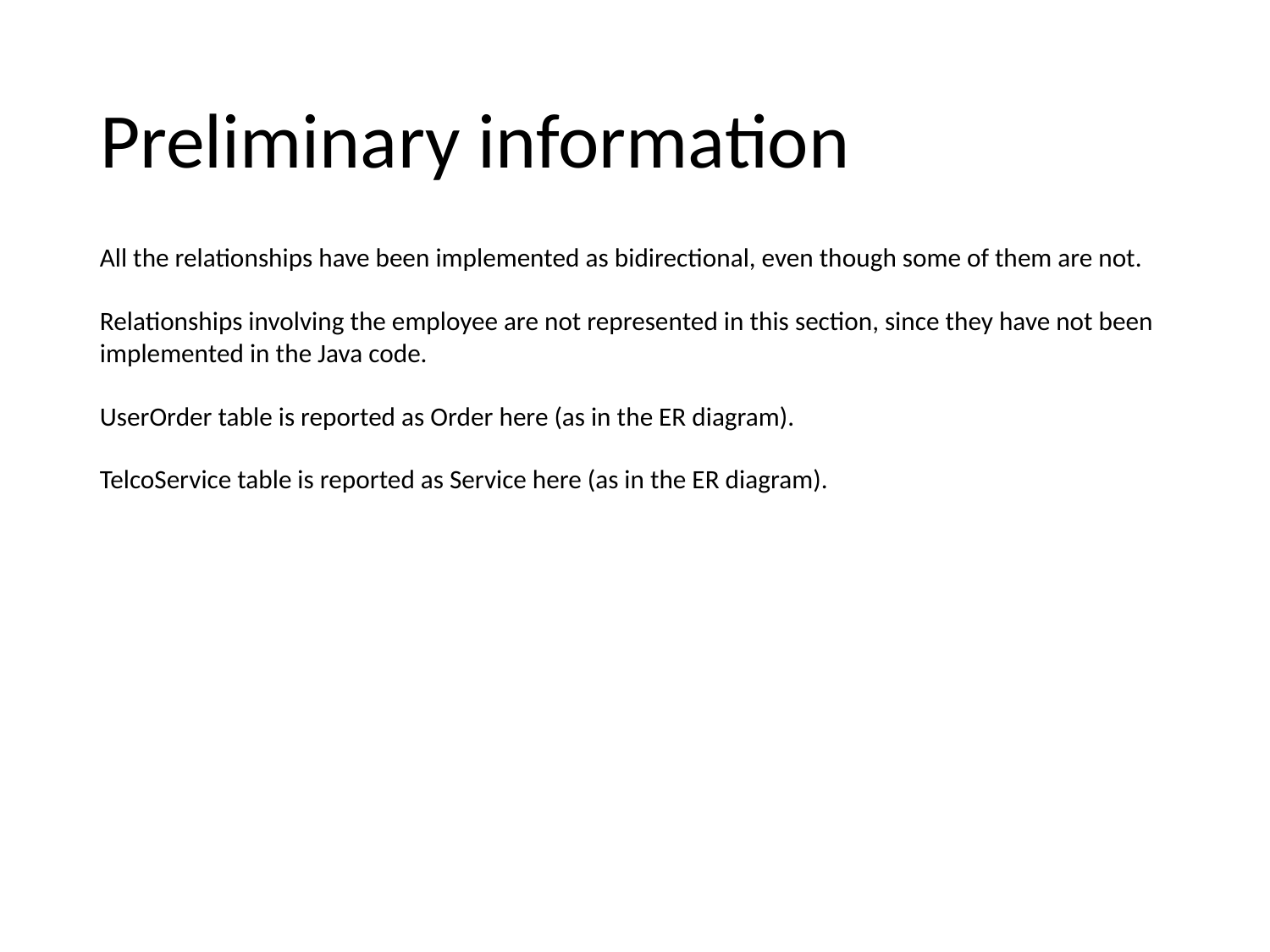

# Preliminary information
All the relationships have been implemented as bidirectional, even though some of them are not.

Relationships involving the employee are not represented in this section, since they have not been implemented in the Java code.

UserOrder table is reported as Order here (as in the ER diagram).

TelcoService table is reported as Service here (as in the ER diagram).